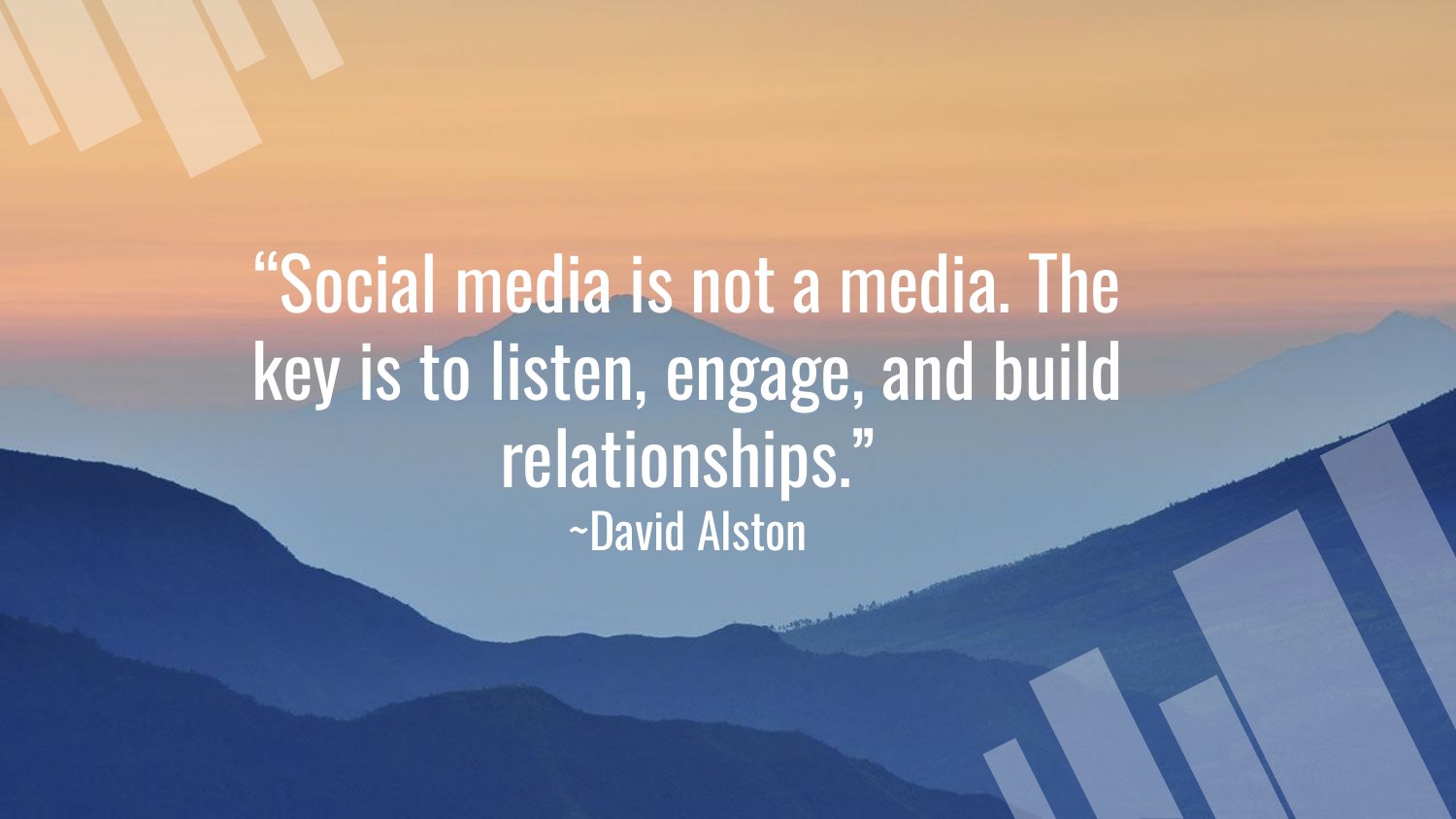

3
“Social media is not a media. The key is to listen, engage, and build relationships.”
~David Alston